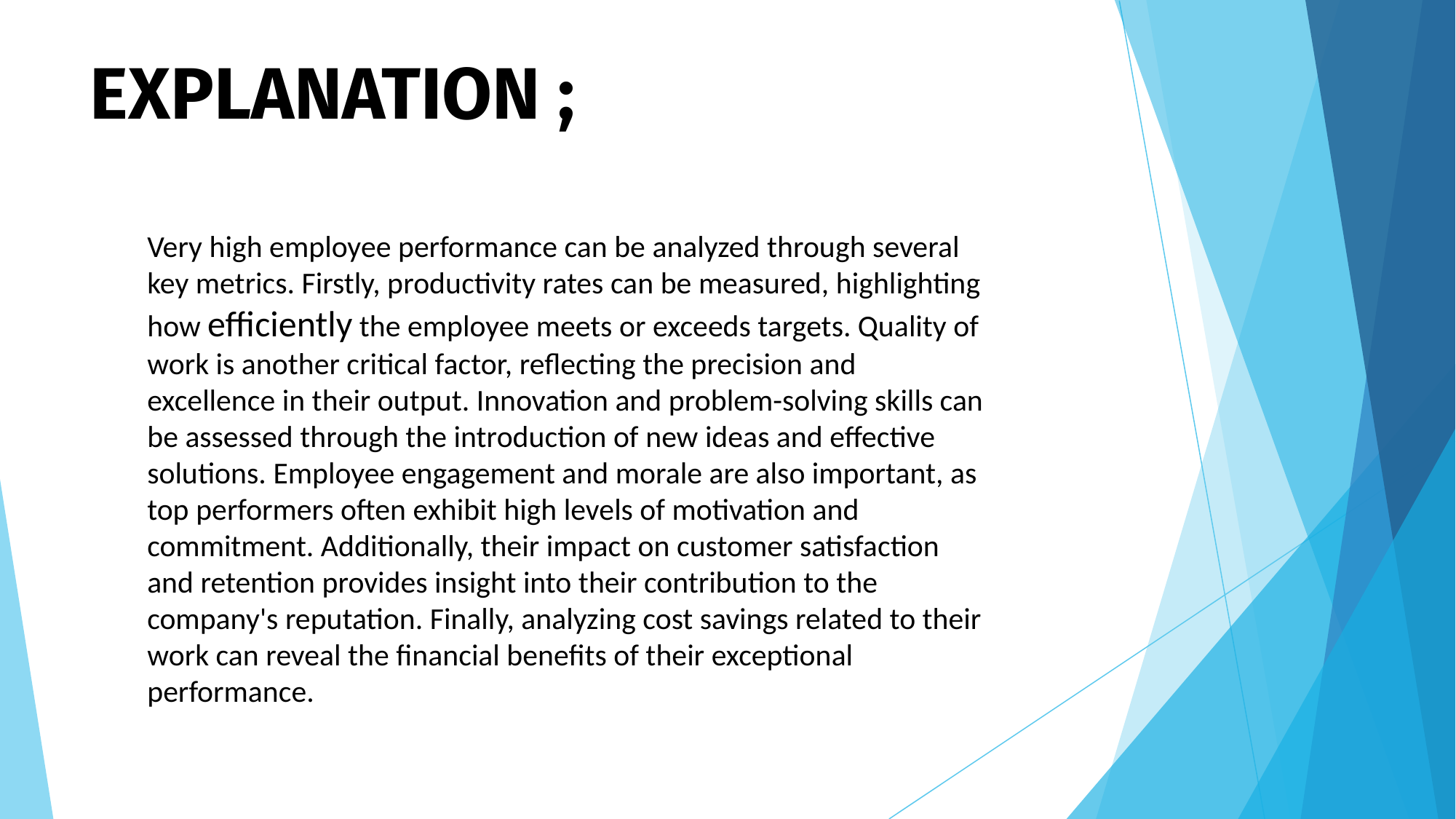

# EXPLANATION ;
Very high employee performance can be analyzed through several key metrics. Firstly, productivity rates can be measured, highlighting how efficiently the employee meets or exceeds targets. Quality of work is another critical factor, reflecting the precision and excellence in their output. Innovation and problem-solving skills can be assessed through the introduction of new ideas and effective solutions. Employee engagement and morale are also important, as top performers often exhibit high levels of motivation and commitment. Additionally, their impact on customer satisfaction and retention provides insight into their contribution to the company's reputation. Finally, analyzing cost savings related to their work can reveal the financial benefits of their exceptional performance.